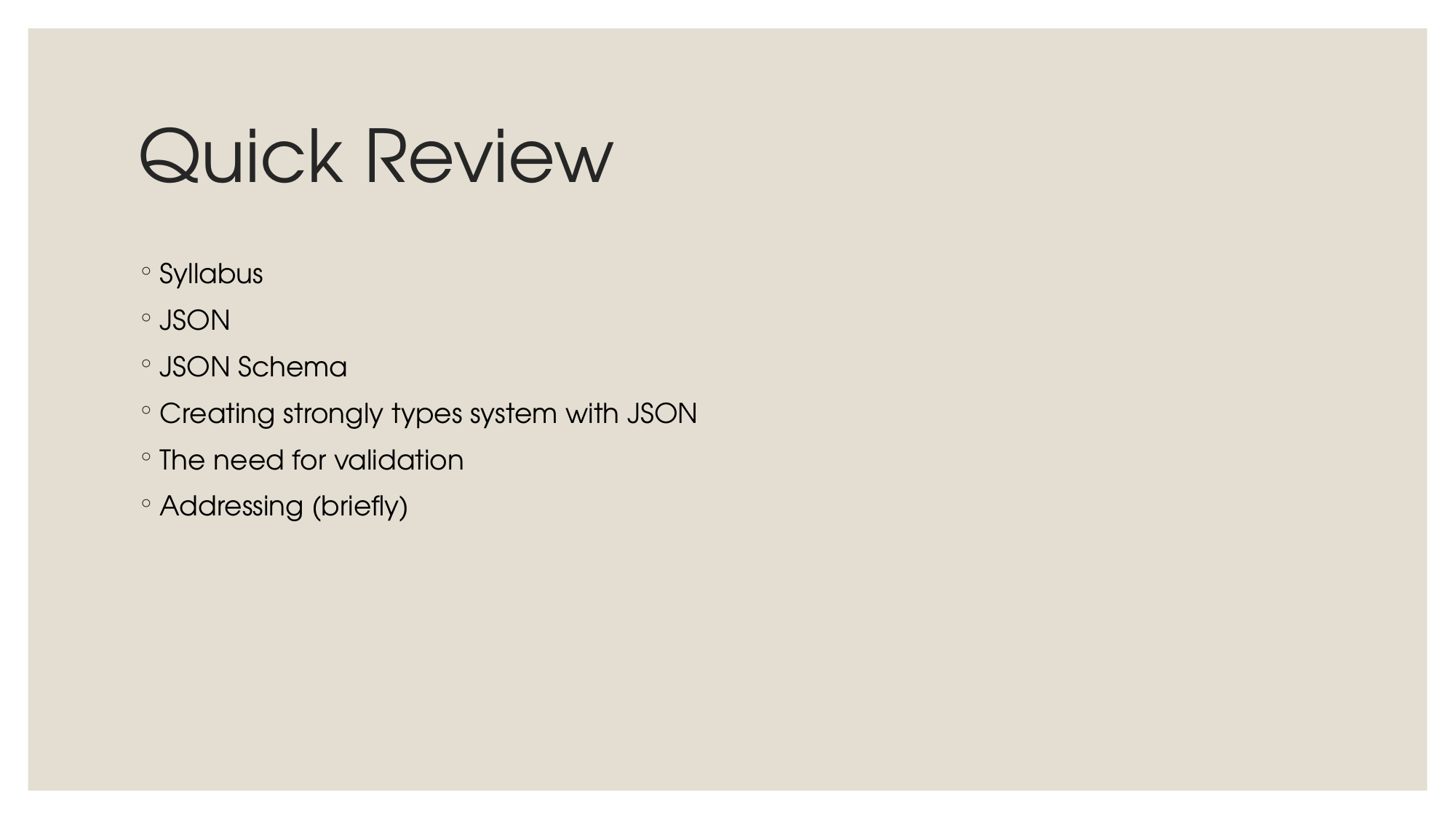

# Quick Review
Syllabus
JSON
JSON Schema
Creating strongly types system with JSON
The need for validation
Addressing (briefly)